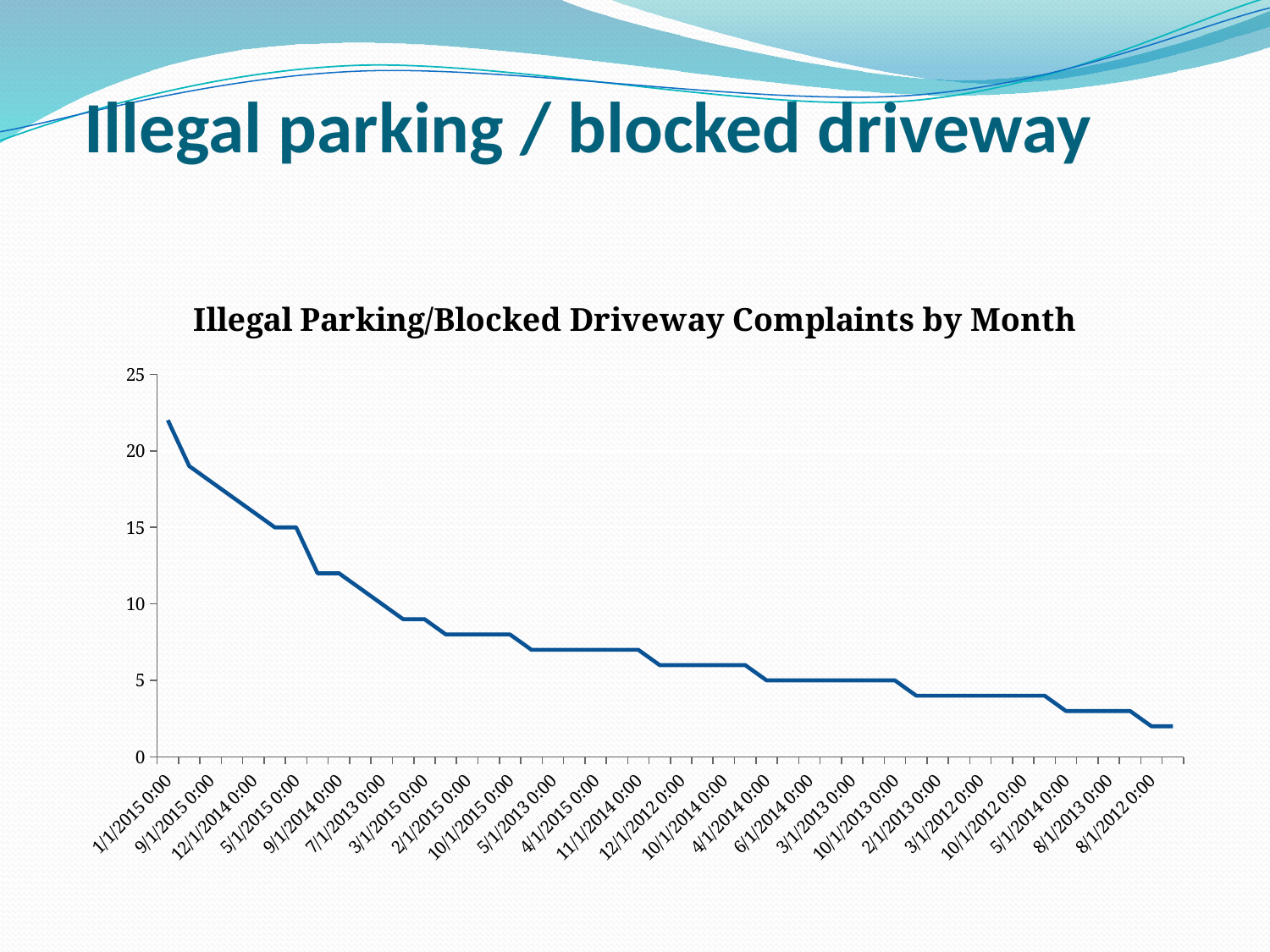

# Illegal parking / blocked driveway

### Chart: Illegal Parking/Blocked Driveway Complaints by Month

| Category | Unique Key |
|---|---|
| 42005 | 22.0 |
| 42156 | 19.0 |
| 42248 | 18.0 |
| 42186 | 17.0 |
| 41974 | 16.0 |
| 42217 | 15.0 |
| 42125 | 15.0 |
| 41061 | 12.0 |
| 41883 | 12.0 |
| 41609 | 11.0 |
| 41456 | 10.0 |
| 41426 | 9.0 |
| 42064 | 9.0 |
| 41579 | 8.0 |
| 42036 | 8.0 |
| 42339 | 8.0 |
| 42278 | 8.0 |
| 41852 | 7.0 |
| 41395 | 7.0 |
| 41153 | 7.0 |
| 42095 | 7.0 |
| 41091 | 7.0 |
| 41944 | 7.0 |
| 41518 | 6.0 |
| 41244 | 6.0 |
| 41671 | 6.0 |
| 41913 | 6.0 |
| 42309 | 6.0 |
| 41730 | 5.0 |
| 41275 | 5.0 |
| 41791 | 5.0 |
| 41821 | 5.0 |
| 41334 | 5.0 |
| 40909 | 5.0 |
| 41548 | 5.0 |
| 41365 | 4.0 |
| 41306 | 4.0 |
| 40940 | 4.0 |
| 40969 | 4.0 |
| 41214 | 4.0 |
| 41183 | 4.0 |
| 41640 | 4.0 |
| 41760 | 3.0 |
| 41030 | 3.0 |
| 41487 | 3.0 |
| 41699 | 3.0 |
| 41122 | 2.0 |
| 41000 | 2.0 |